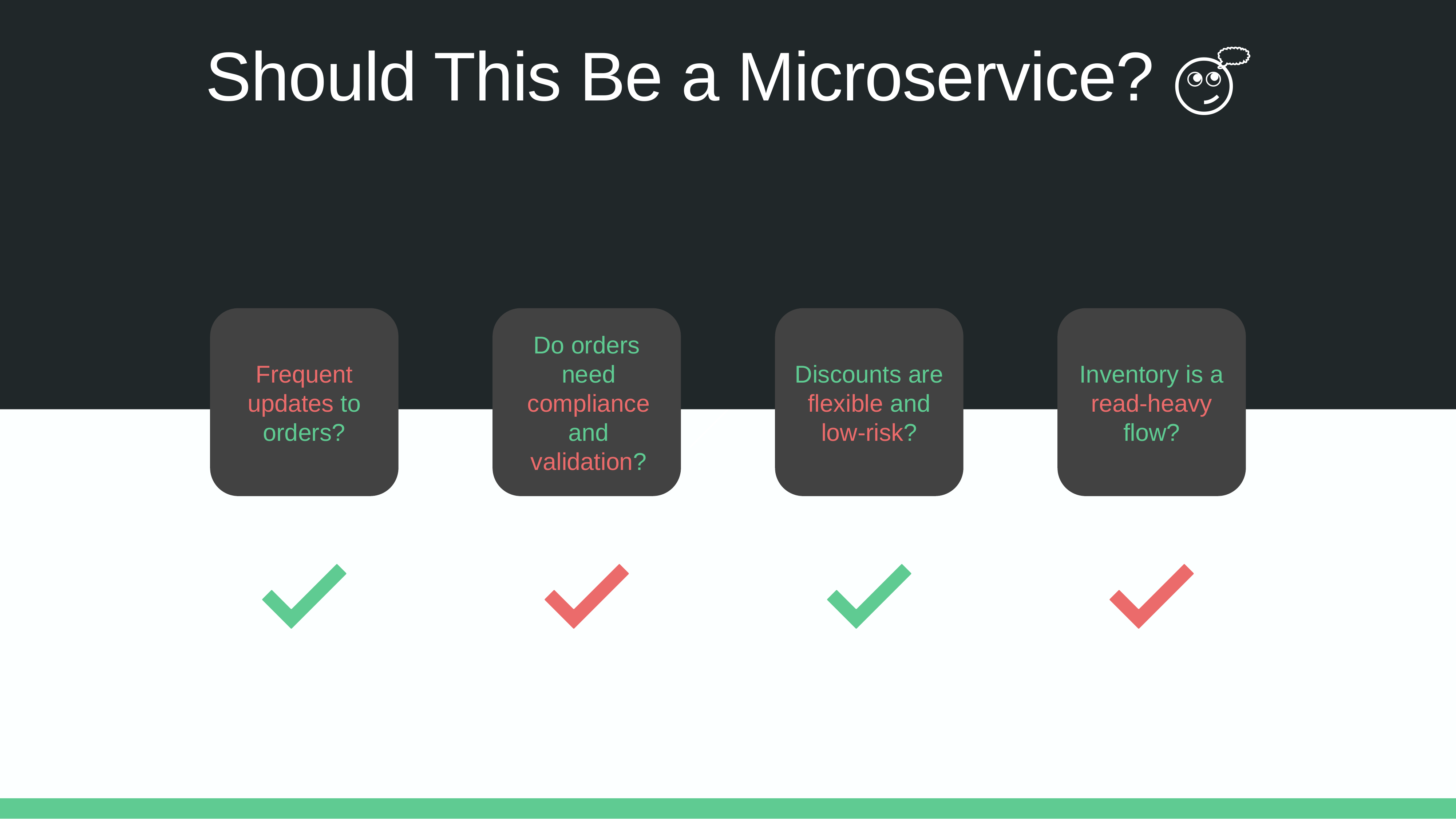

# Should This Be a Microservice? 🤔
Frequent updates to orders?
Do orders need compliance and validation?
Discounts are flexible and low-risk?
Inventory is a read-heavy flow?